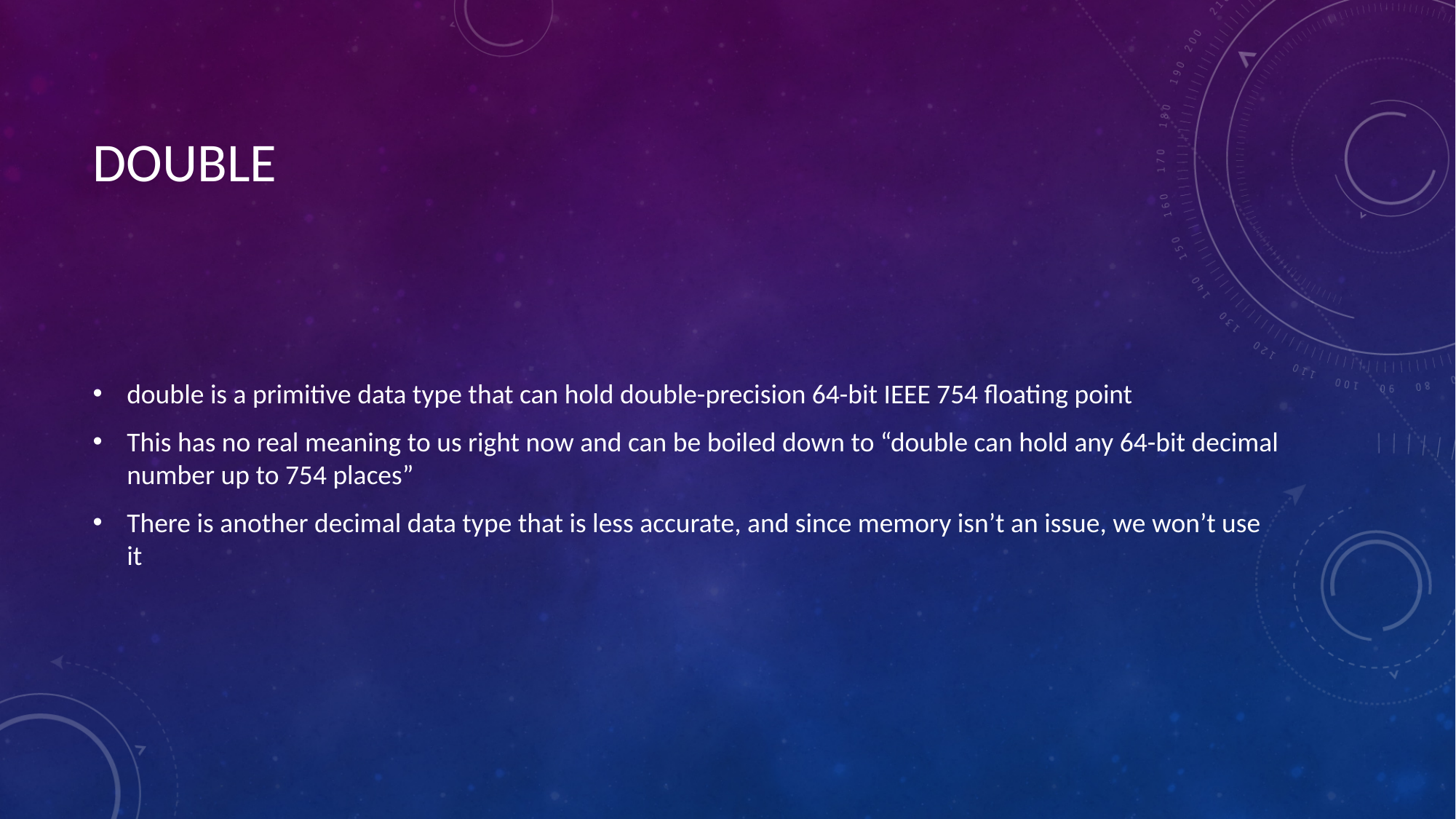

# double
double is a primitive data type that can hold double-precision 64-bit IEEE 754 floating point
This has no real meaning to us right now and can be boiled down to “double can hold any 64-bit decimal number up to 754 places”
There is another decimal data type that is less accurate, and since memory isn’t an issue, we won’t use it